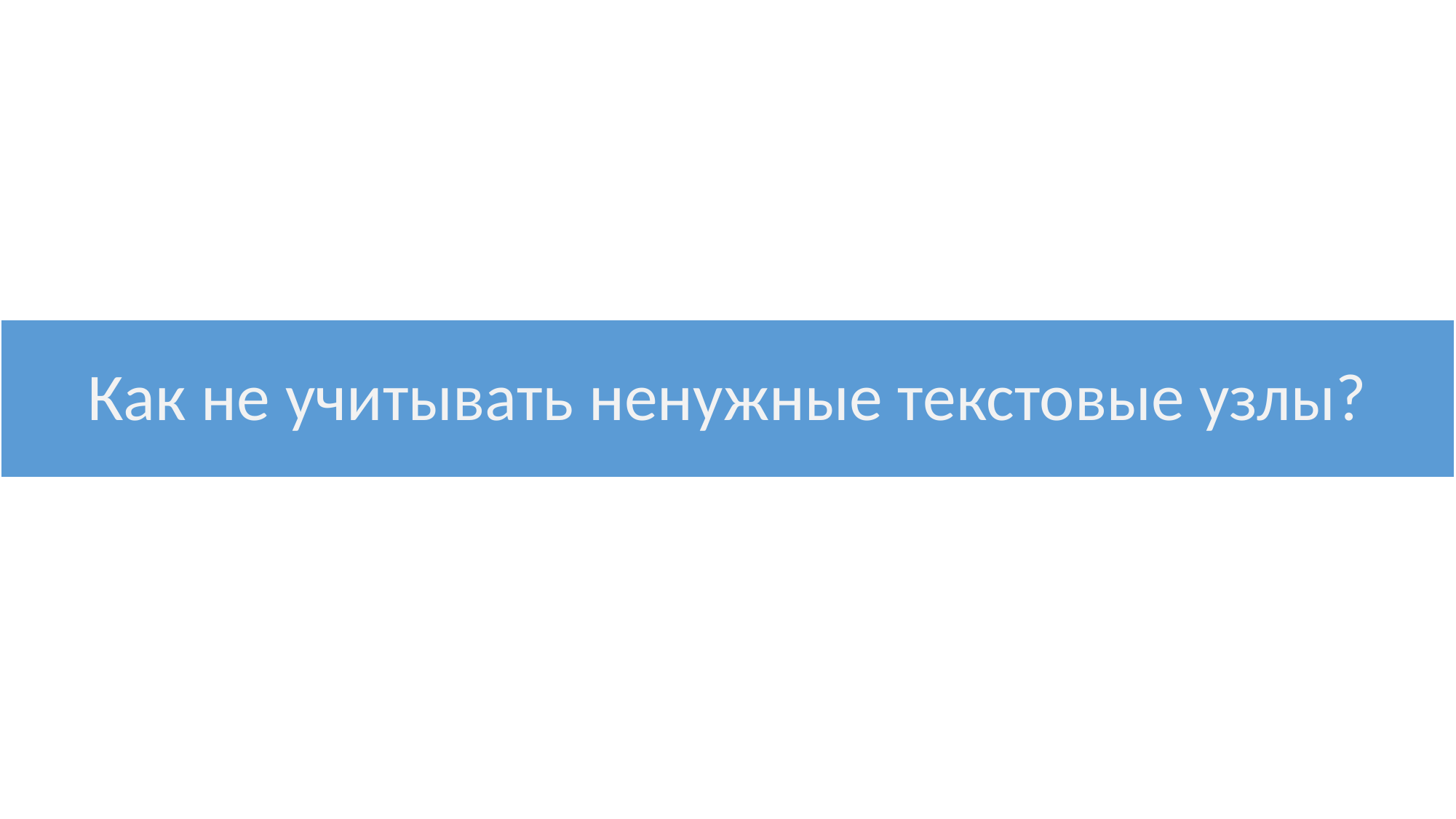

#

Как не учитывать ненужные текстовые узлы?